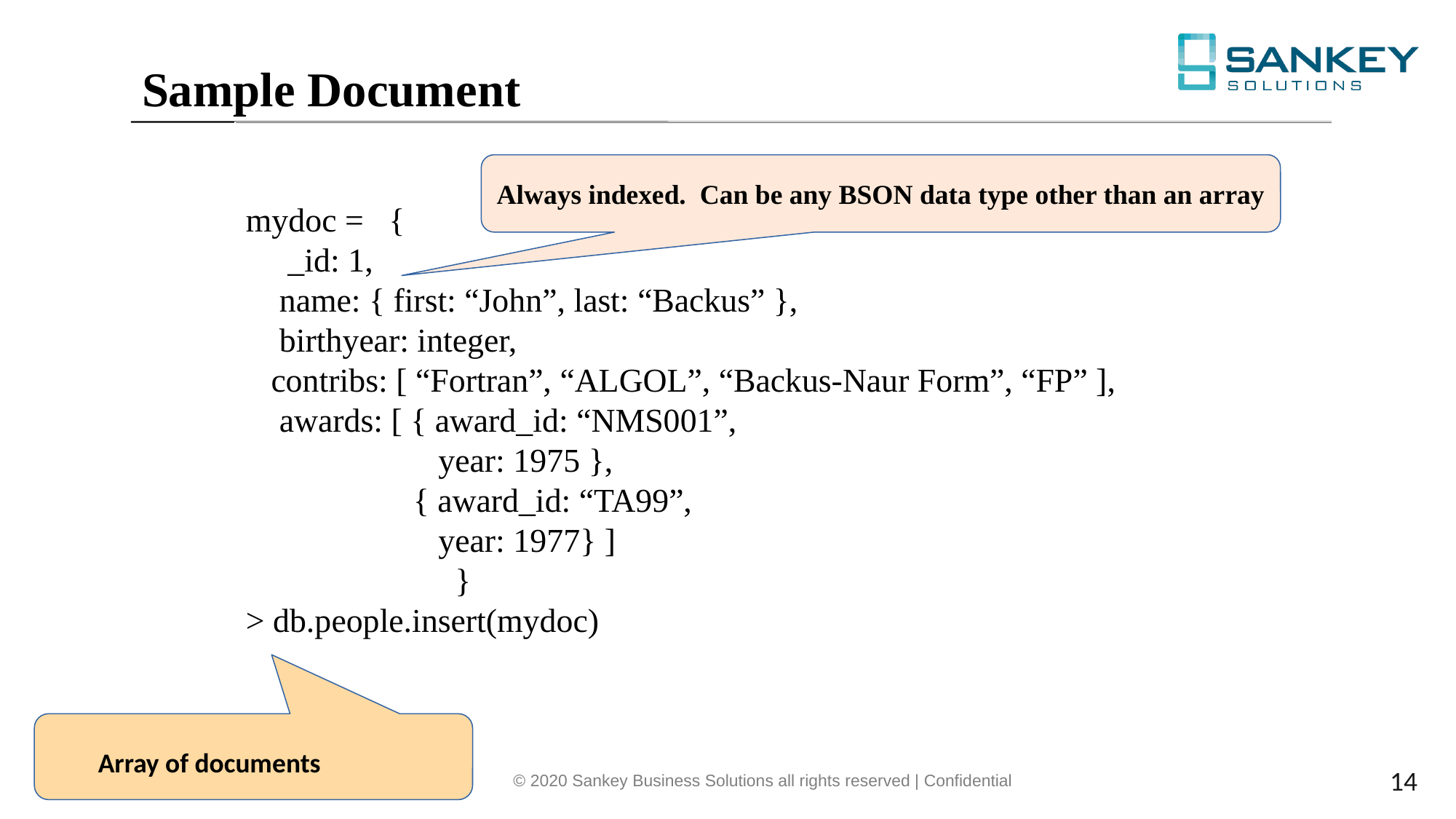

Sample Document

mydoc =   {
     _id: 1,
    name: { first: “John”, last: “Backus” },
    birthyear: integer,
   contribs: [ “Fortran”, “ALGOL”, “Backus-Naur Form”, “FP” ],
    awards: [ { award_id: “NMS001”,
                       year: 1975 },
                    { award_id: “TA99”,
                       year: 1977} ]
                         }
> db.people.insert(mydoc)

Always indexed.  Can be any BSON data type other than an array

Array of documents